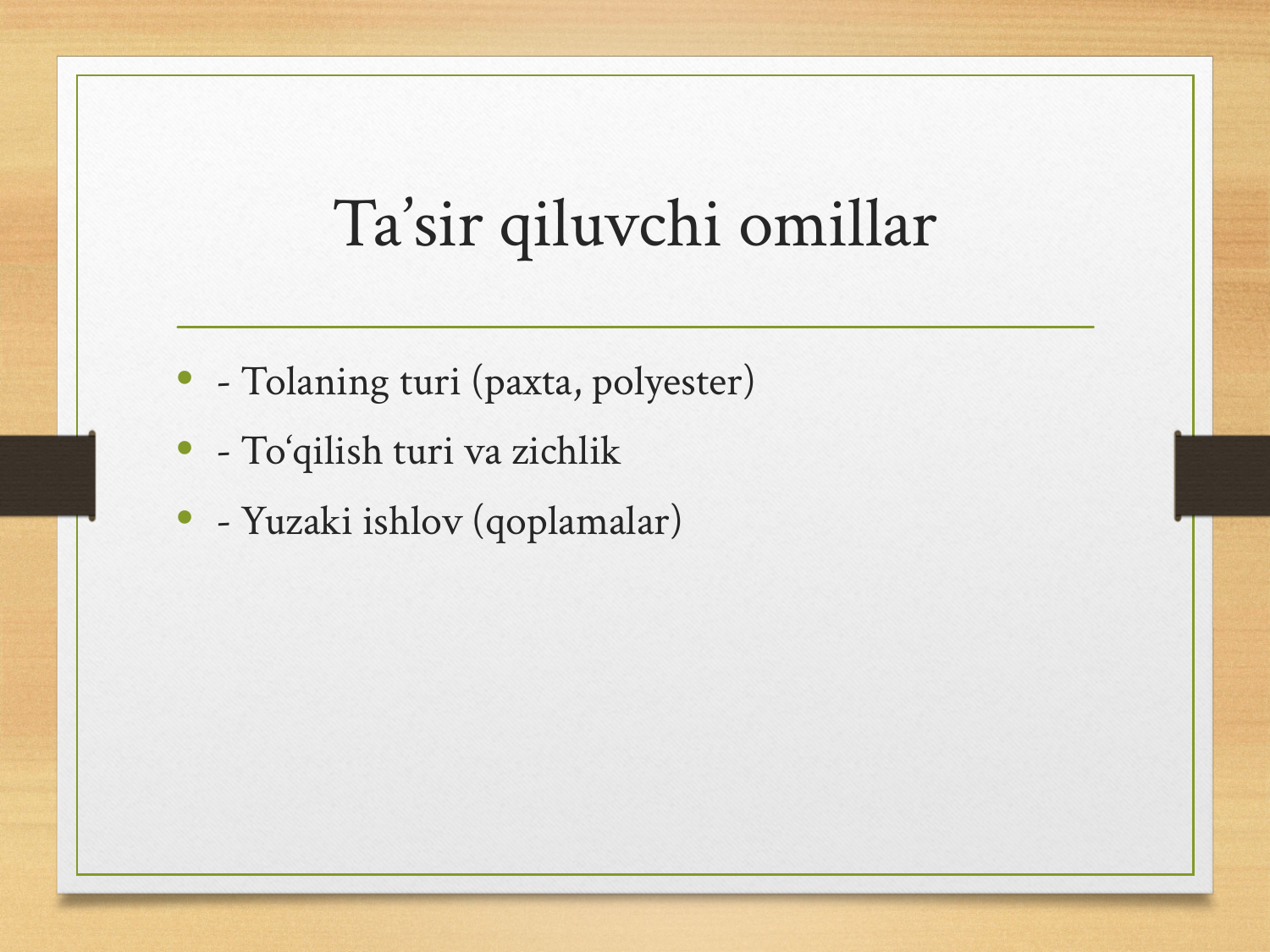

# Ta’sir qiluvchi omillar
- Tolaning turi (paxta, polyester)
- To‘qilish turi va zichlik
- Yuzaki ishlov (qoplamalar)